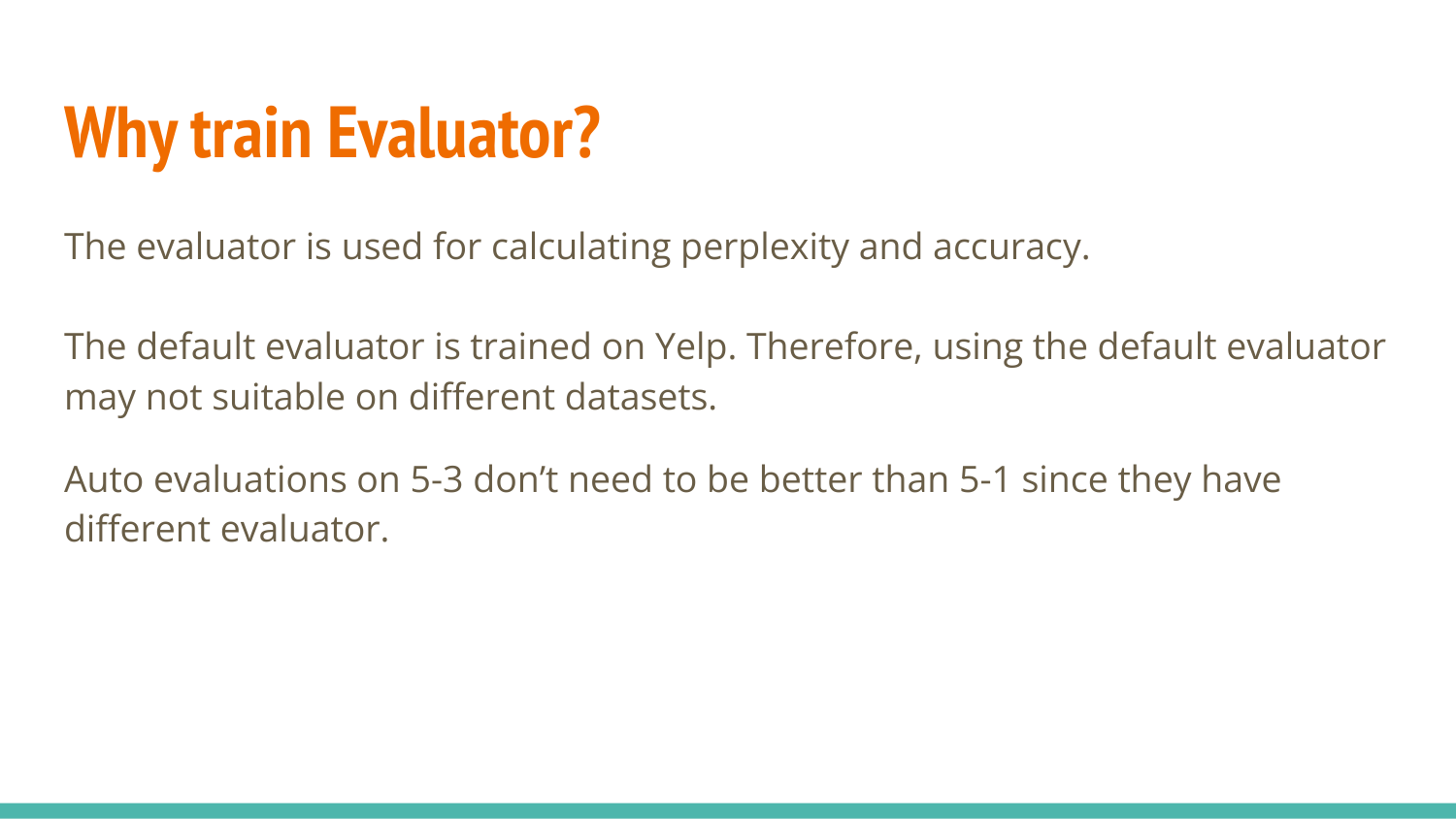

# Why train Evaluator?
The evaluator is used for calculating perplexity and accuracy.
The default evaluator is trained on Yelp. Therefore, using the default evaluator may not suitable on different datasets.
Auto evaluations on 5-3 don’t need to be better than 5-1 since they have different evaluator.